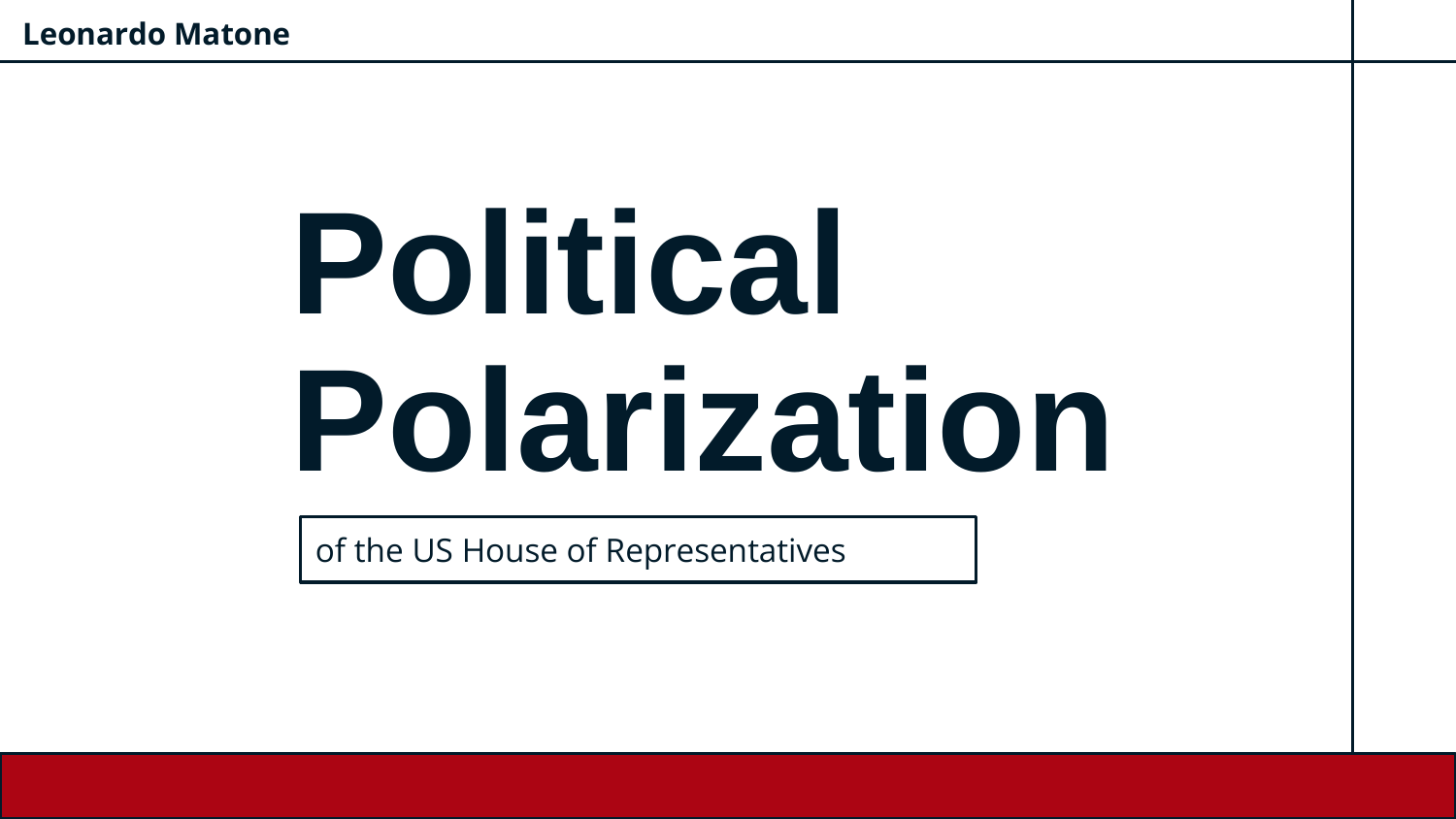

Leonardo Matone
# Political Polarization
of the US House of Representatives